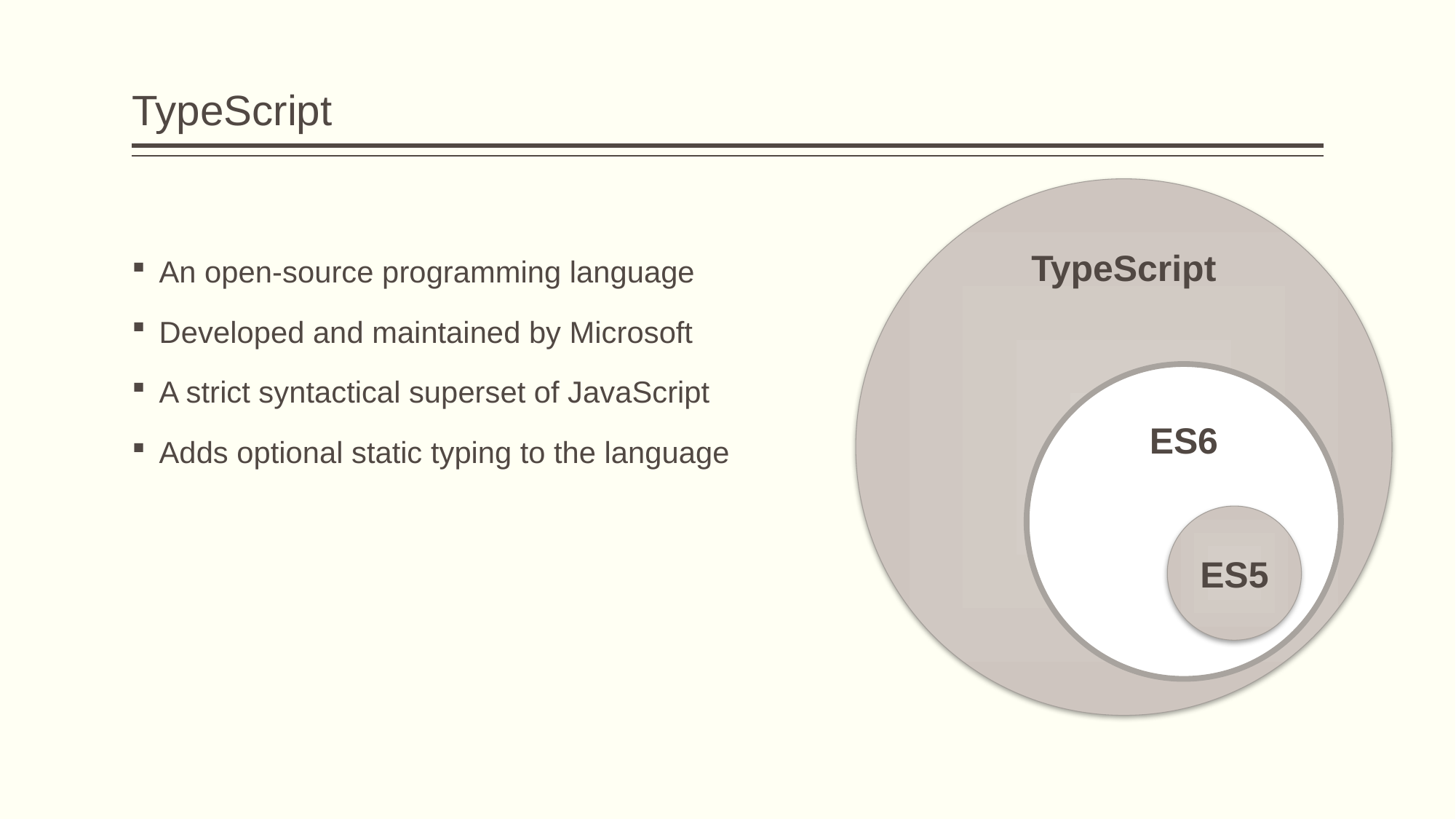

# TypeScript
TypeScript

An open-source programming language
Developed and maintained by Microsoft
A strict syntactical superset of JavaScript
Adds optional static typing to the language
ES6

ES5